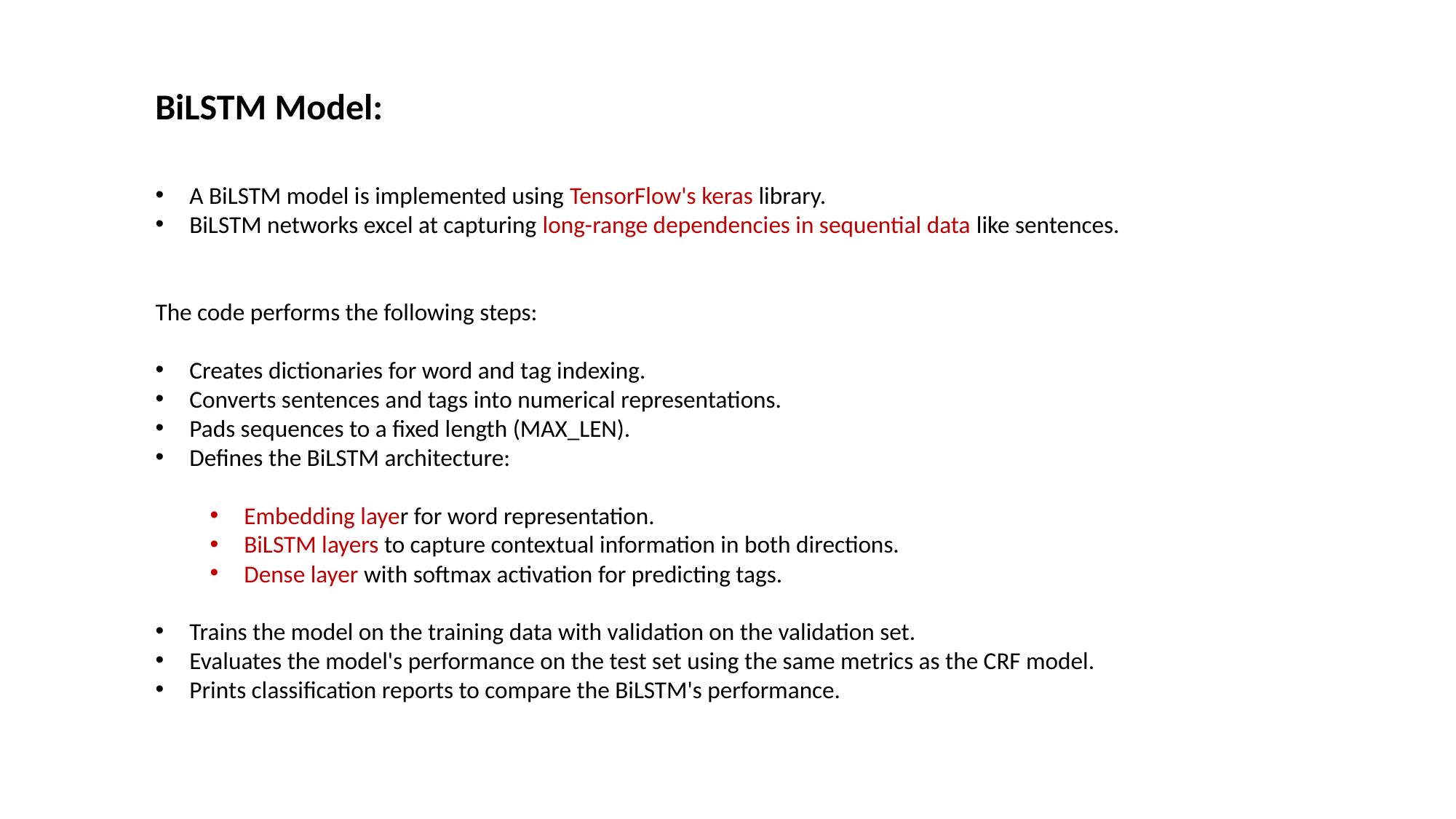

BiLSTM Model:
A BiLSTM model is implemented using TensorFlow's keras library.
BiLSTM networks excel at capturing long-range dependencies in sequential data like sentences.

The code performs the following steps:

Creates dictionaries for word and tag indexing.
Converts sentences and tags into numerical representations.
Pads sequences to a fixed length (MAX_LEN).
Defines the BiLSTM architecture:

Embedding layer for word representation.
BiLSTM layers to capture contextual information in both directions.
Dense layer with softmax activation for predicting tags.

Trains the model on the training data with validation on the validation set.
Evaluates the model's performance on the test set using the same metrics as the CRF model.
Prints classification reports to compare the BiLSTM's performance.